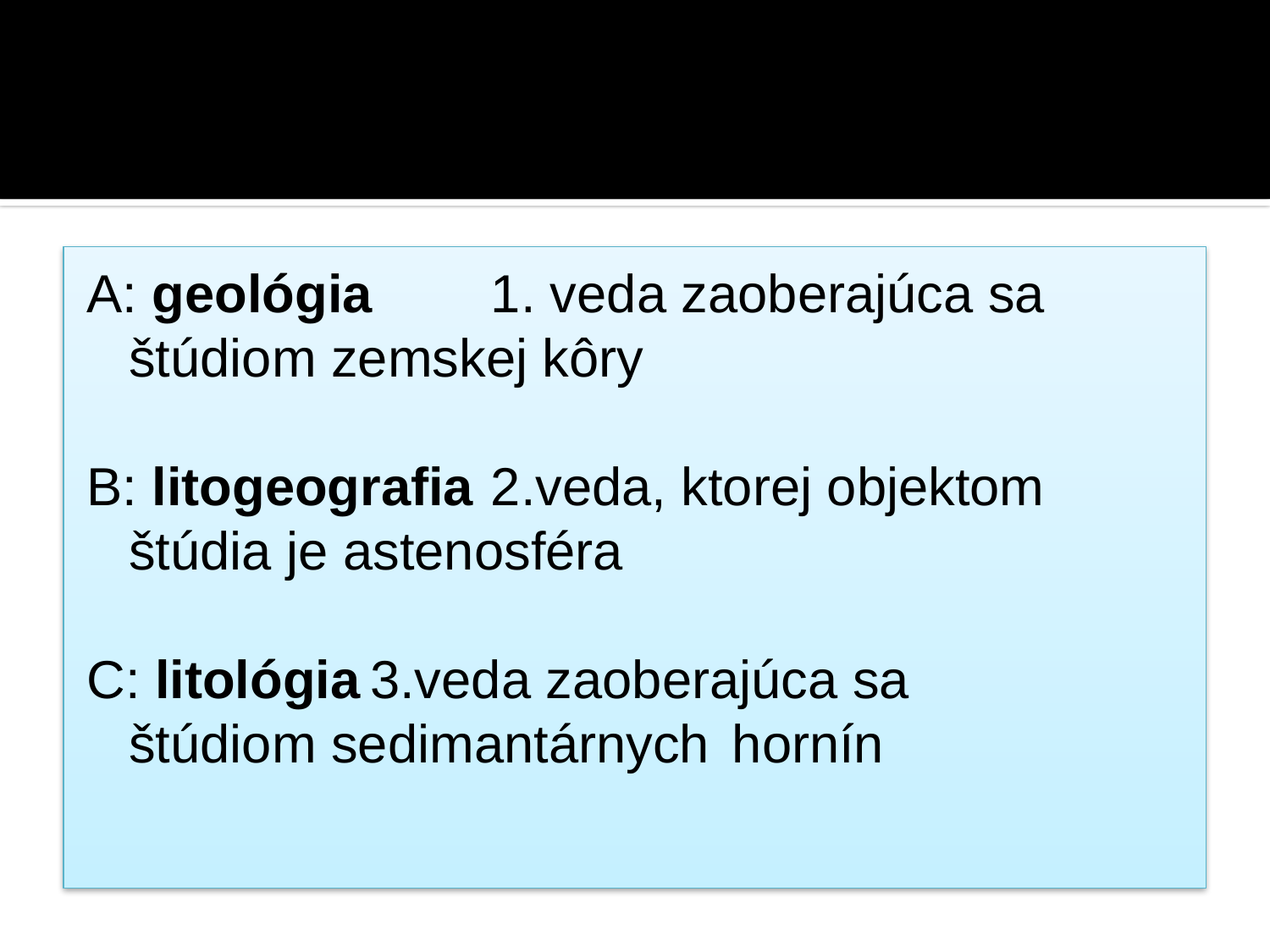

A: geológia		1. veda zaoberajúca sa
					štúdiom zemskej kôry

B: litogeografia	2.veda, ktorej objektom
					štúdia je astenosféra

C: litológia		3.veda zaoberajúca sa
					štúdiom sedimantárnych 				hornín